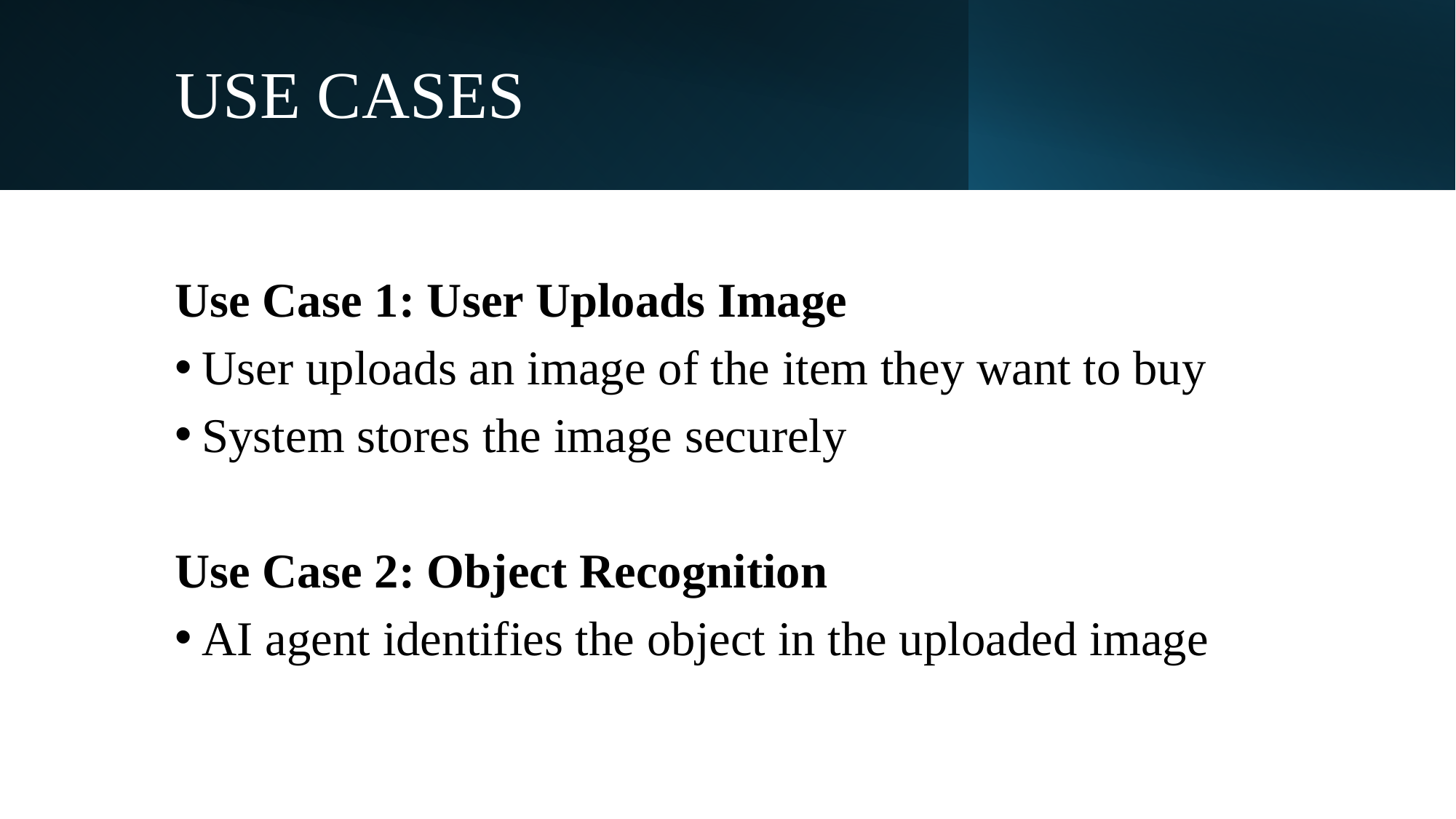

# USE CASES
Use Case 1: User Uploads Image
User uploads an image of the item they want to buy
System stores the image securely

Use Case 2: Object Recognition
AI agent identifies the object in the uploaded image